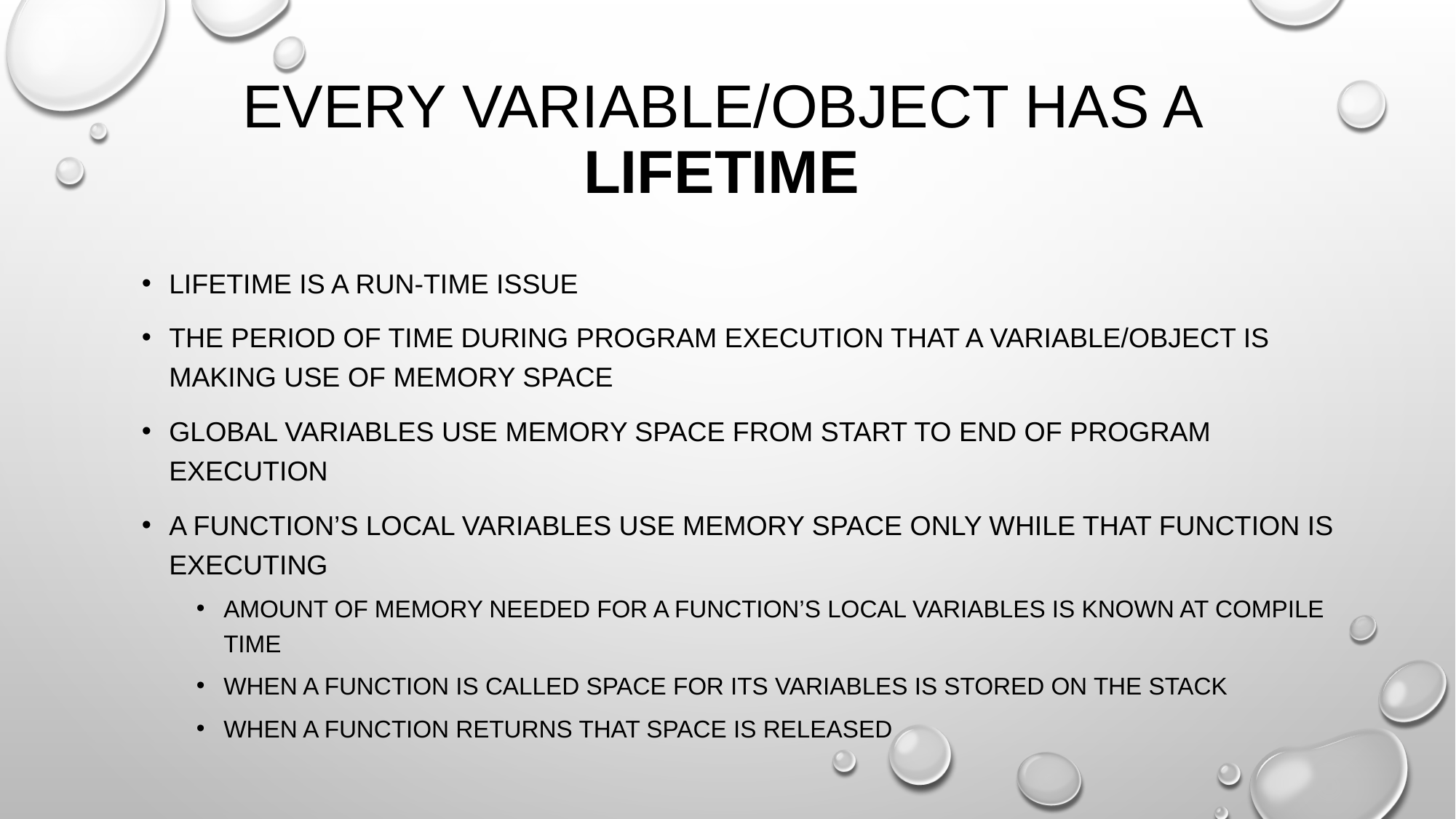

# Every variable/object has a lifetime
Lifetime is a run-time issue
The period of time during program execution that a variable/object is making use of memory space
Global variables use memory space from start to end of program execution
A function’s local variables use memory space only while that function is executing
Amount of memory needed for a function’s local variables is known at compile time
When a function Is called space for its variables is stored on the stack
When a function returns that space is released